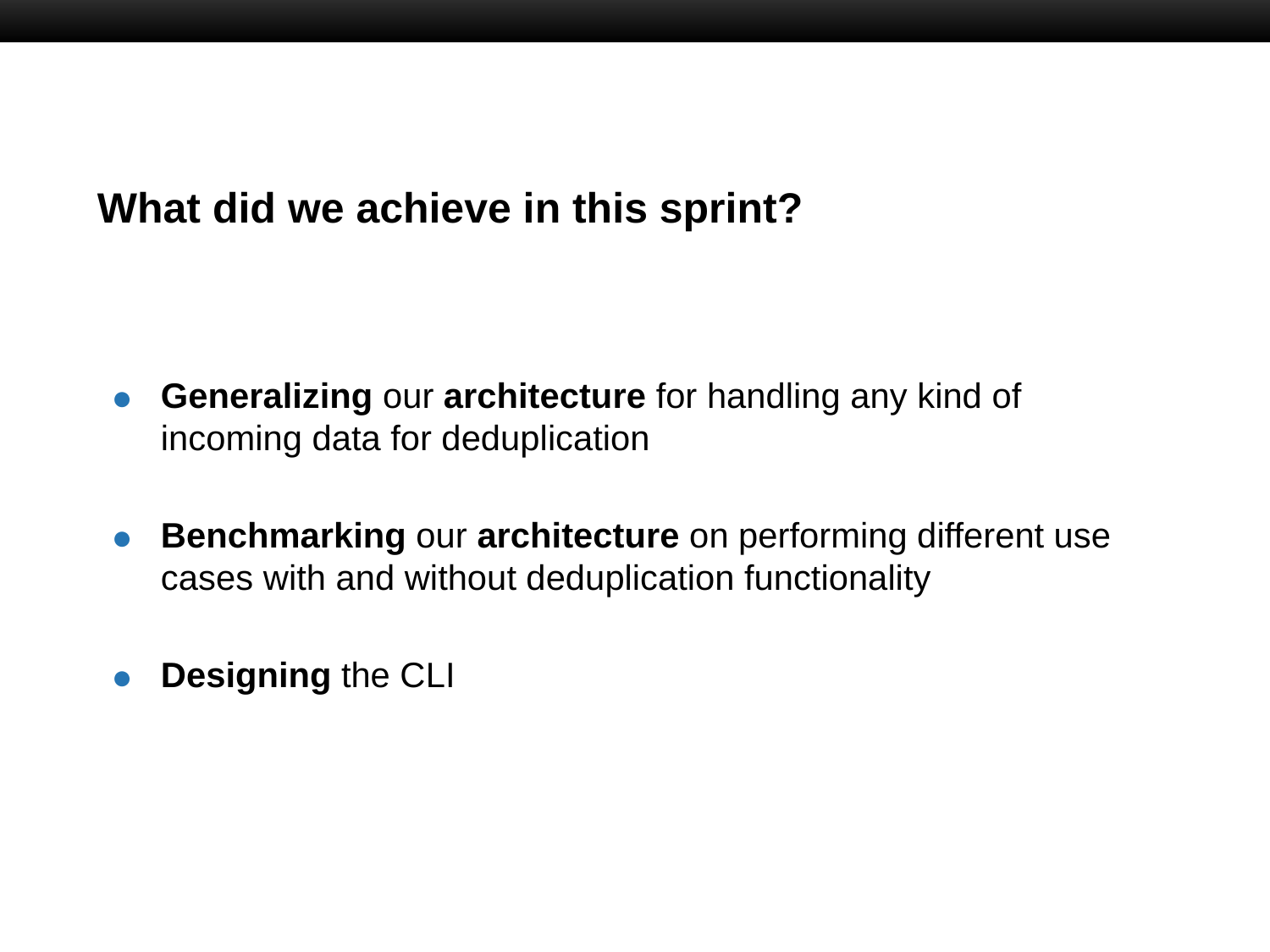

# What did we achieve in this sprint?
Generalizing our architecture for handling any kind of incoming data for deduplication

Benchmarking our architecture on performing different use cases with and without deduplication functionality

Designing the CLI